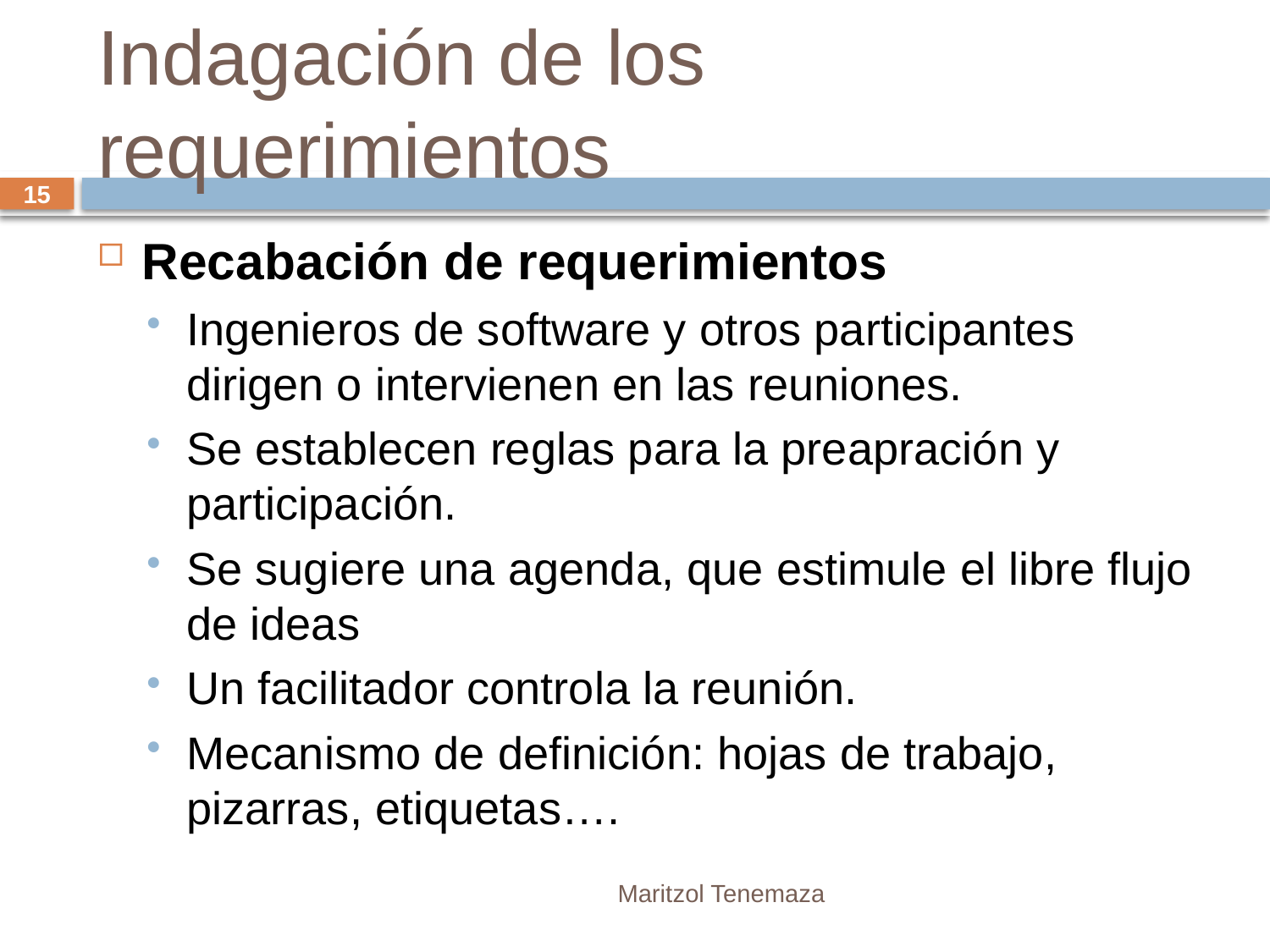

# Indagación de los requerimientos
15
Recabación de requerimientos
Ingenieros de software y otros participantes dirigen o intervienen en las reuniones.
Se establecen reglas para la preapración y participación.
Se sugiere una agenda, que estimule el libre flujo de ideas
Un facilitador controla la reunión.
Mecanismo de definición: hojas de trabajo, pizarras, etiquetas….
Maritzol Tenemaza